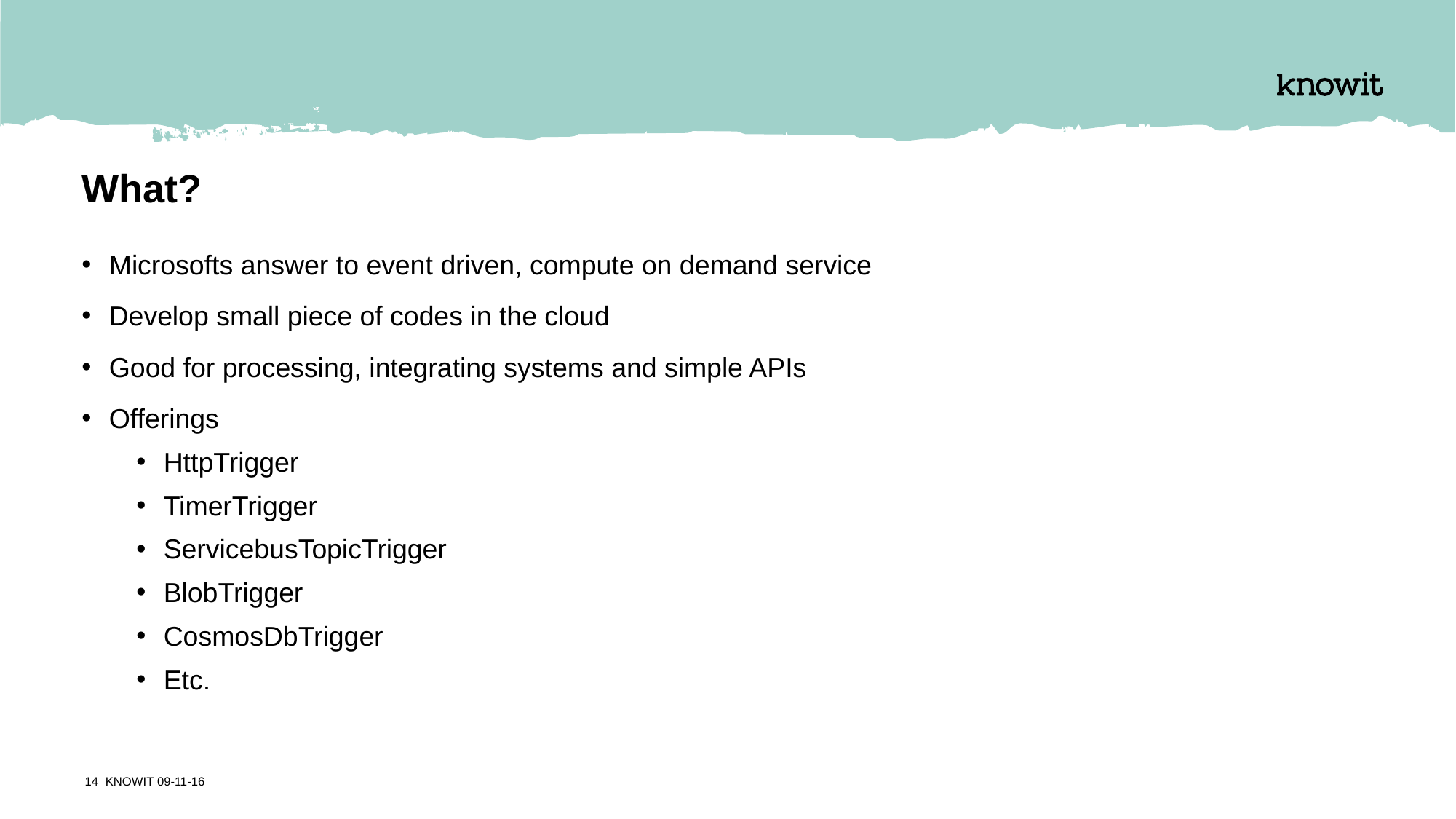

# What?
Microsofts answer to event driven, compute on demand service
Develop small piece of codes in the cloud
Good for processing, integrating systems and simple APIs
Offerings
HttpTrigger
TimerTrigger
ServicebusTopicTrigger
BlobTrigger
CosmosDbTrigger
Etc.
14  KNOWIT 09-11-16